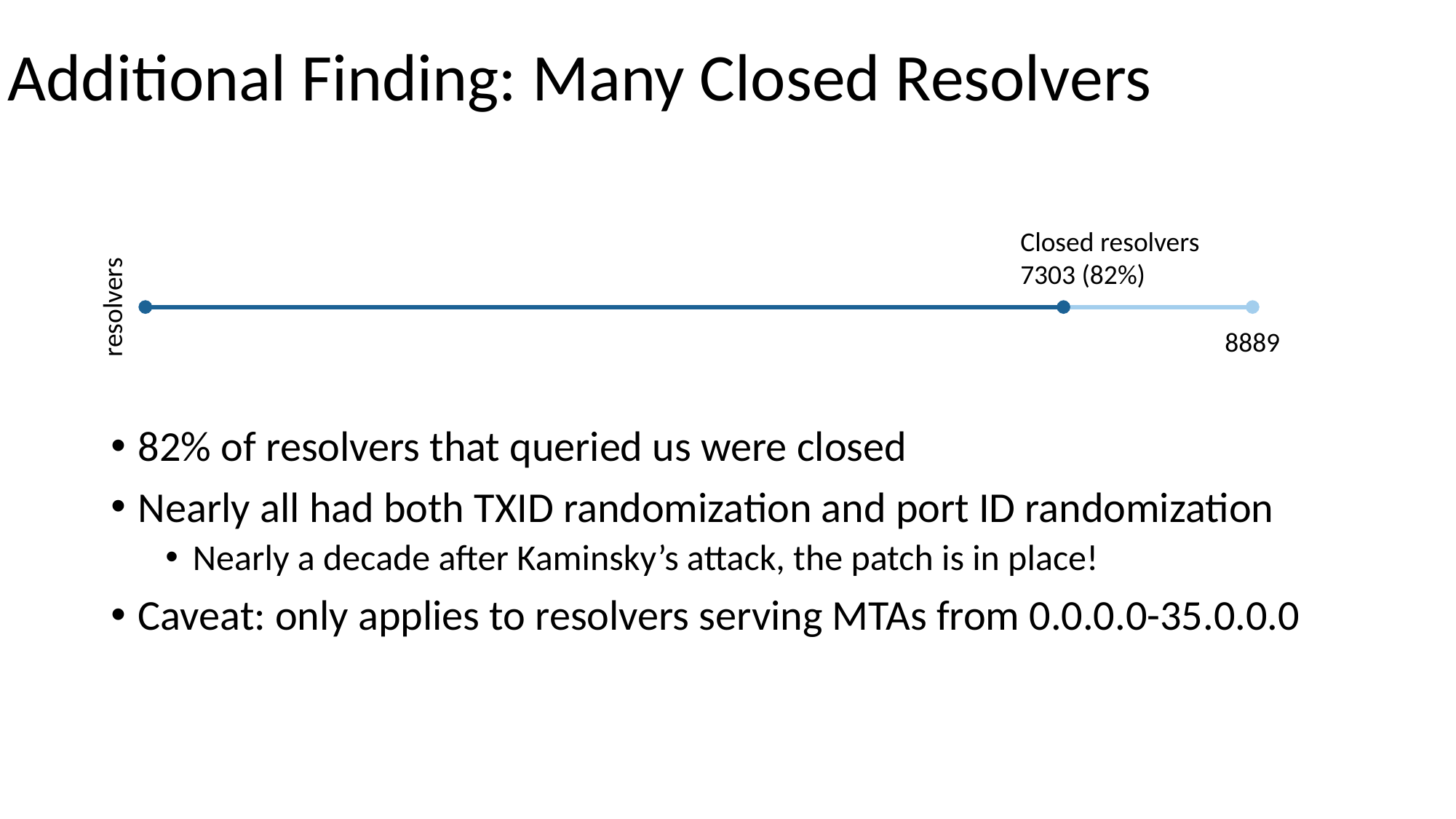

# Additional Finding: Many Closed Resolvers
Closed resolvers
7303 (82%)
resolvers
8889
82% of resolvers that queried us were closed
Nearly all had both TXID randomization and port ID randomization
Nearly a decade after Kaminsky’s attack, the patch is in place!
Caveat: only applies to resolvers serving MTAs from 0.0.0.0-35.0.0.0